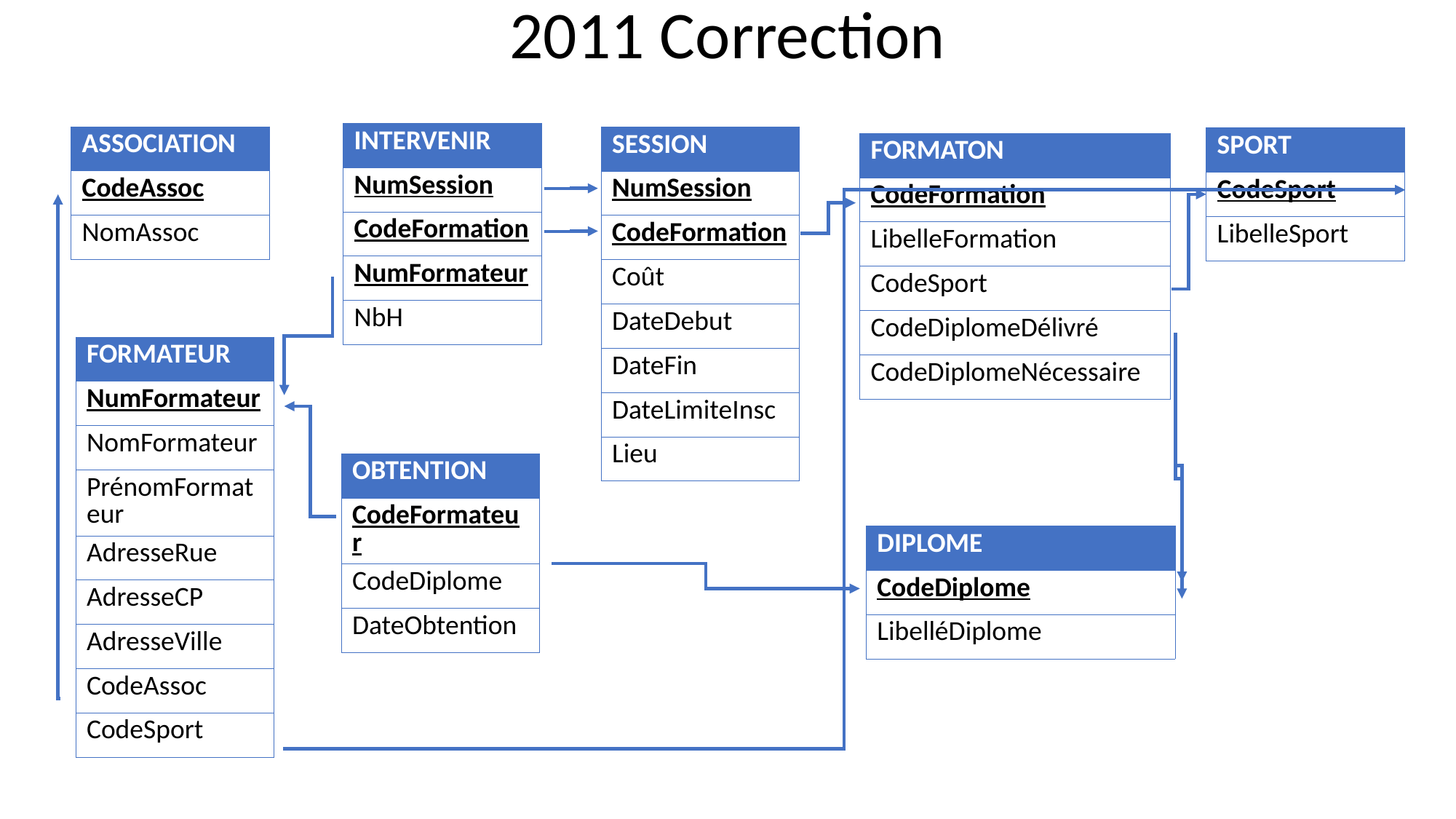

2011 Correction
| INTERVENIR |
| --- |
| NumSession |
| CodeFormation |
| NumFormateur |
| NbH |
| ASSOCIATION |
| --- |
| CodeAssoc |
| NomAssoc |
| SESSION |
| --- |
| NumSession |
| CodeFormation |
| Coût |
| DateDebut |
| DateFin |
| DateLimiteInsc |
| Lieu |
| SPORT |
| --- |
| CodeSport |
| LibelleSport |
| FORMATON |
| --- |
| CodeFormation |
| LibelleFormation |
| CodeSport |
| CodeDiplomeDélivré |
| CodeDiplomeNécessaire |

| FORMATEUR |
| --- |
| NumFormateur |
| NomFormateur |
| PrénomFormateur |
| AdresseRue |
| AdresseCP |
| AdresseVille |
| CodeAssoc |
| CodeSport |

| OBTENTION |
| --- |
| CodeFormateur |
| CodeDiplome |
| DateObtention |

| DIPLOME |
| --- |
| CodeDiplome |
| LibelléDiplome |